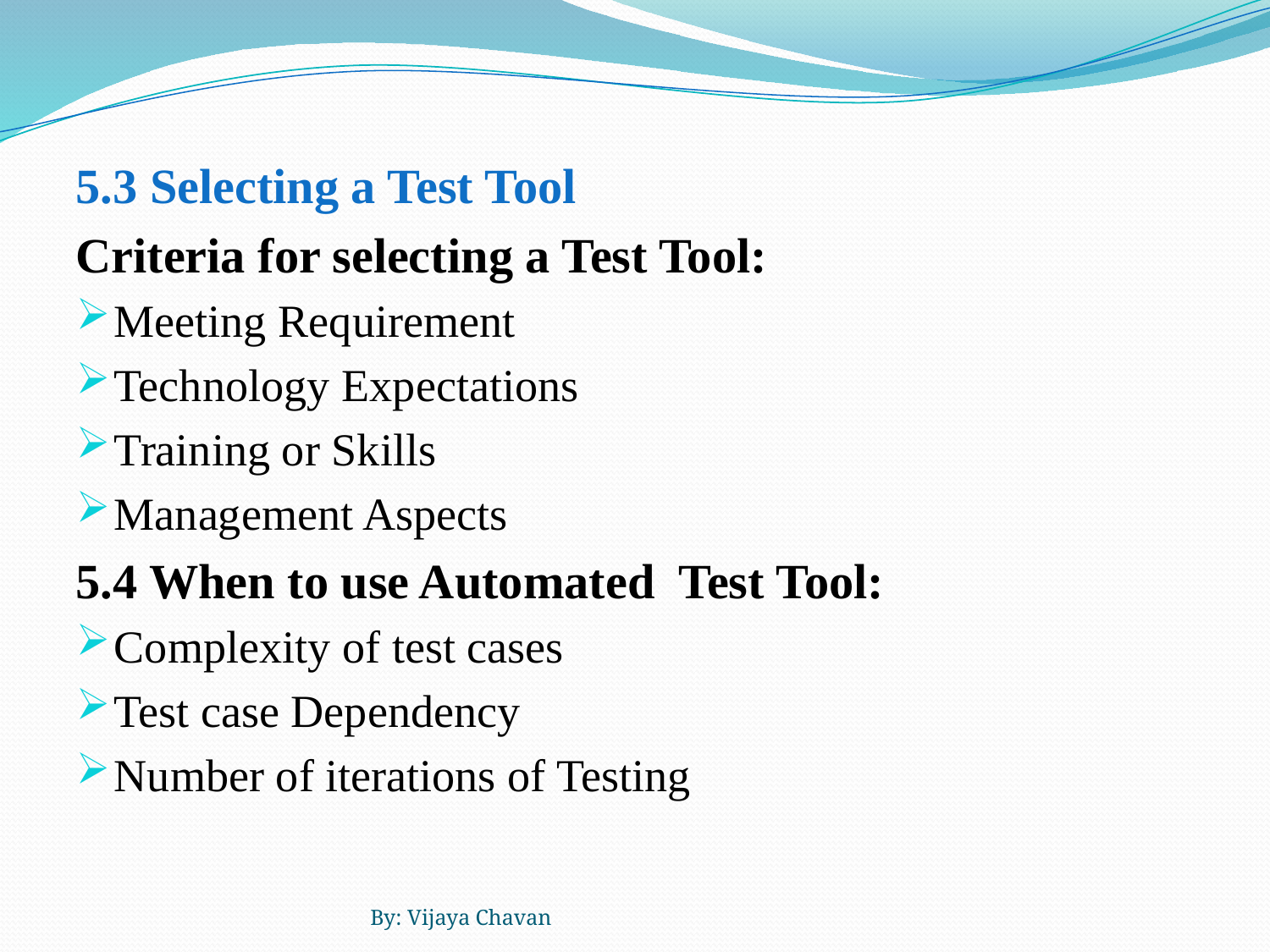

5.3 Selecting a Test Tool
Criteria for selecting a Test Tool:
Meeting Requirement
Technology Expectations
Training or Skills
Management Aspects
5.4 When to use Automated  Test Tool:
Complexity of test cases
Test case Dependency
Number of iterations of Testing

By: Vijaya Chavan